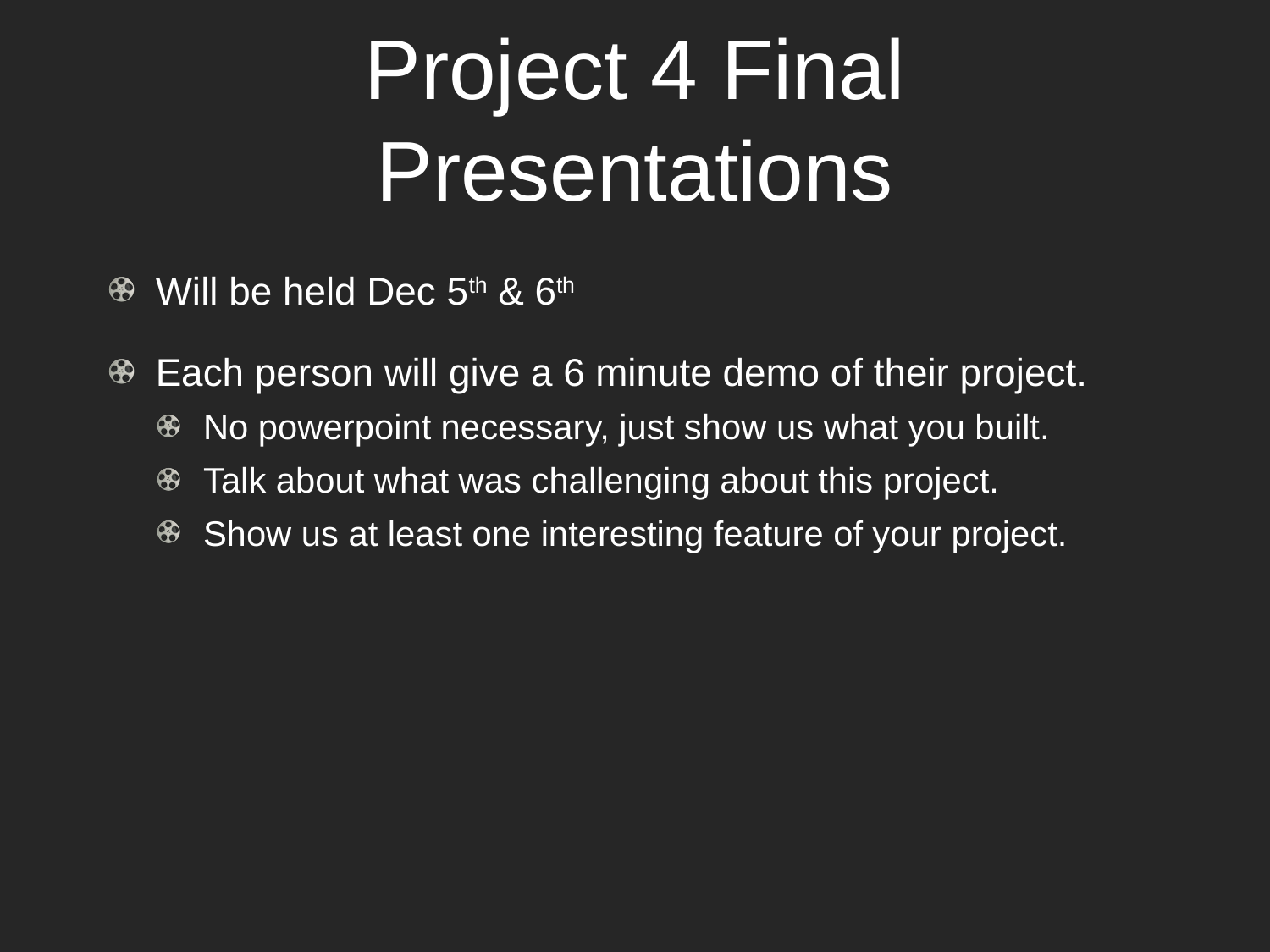

# Project 4 Final Presentations
Will be held Dec 5th & 6th
Each person will give a 6 minute demo of their project.
No powerpoint necessary, just show us what you built.
Talk about what was challenging about this project.
Show us at least one interesting feature of your project.